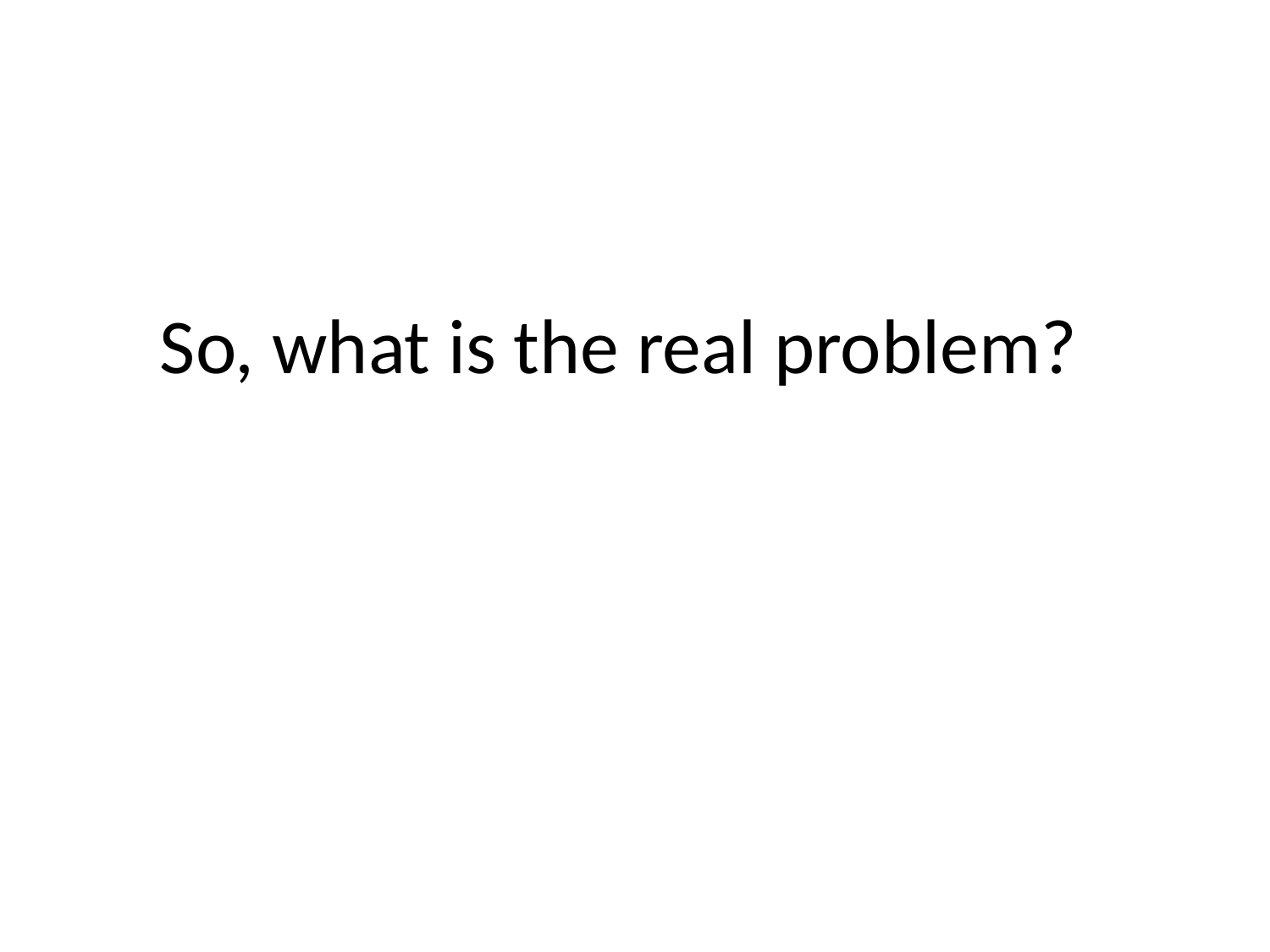

# So, what is the real problem?